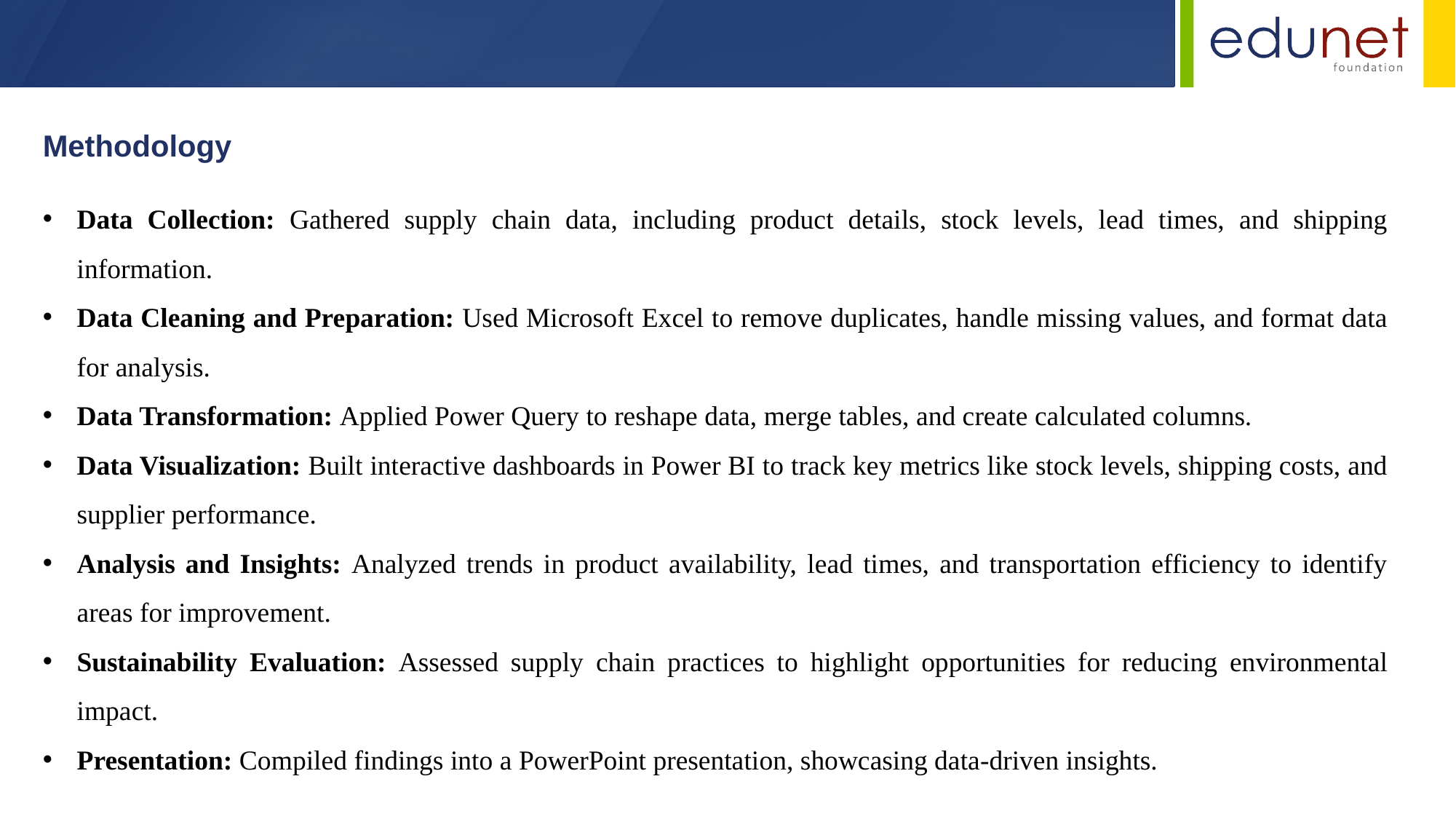

Methodology
Data Collection: Gathered supply chain data, including product details, stock levels, lead times, and shipping information.
Data Cleaning and Preparation: Used Microsoft Excel to remove duplicates, handle missing values, and format data for analysis.
Data Transformation: Applied Power Query to reshape data, merge tables, and create calculated columns.
Data Visualization: Built interactive dashboards in Power BI to track key metrics like stock levels, shipping costs, and supplier performance.
Analysis and Insights: Analyzed trends in product availability, lead times, and transportation efficiency to identify areas for improvement.
Sustainability Evaluation: Assessed supply chain practices to highlight opportunities for reducing environmental impact.
Presentation: Compiled findings into a PowerPoint presentation, showcasing data-driven insights.